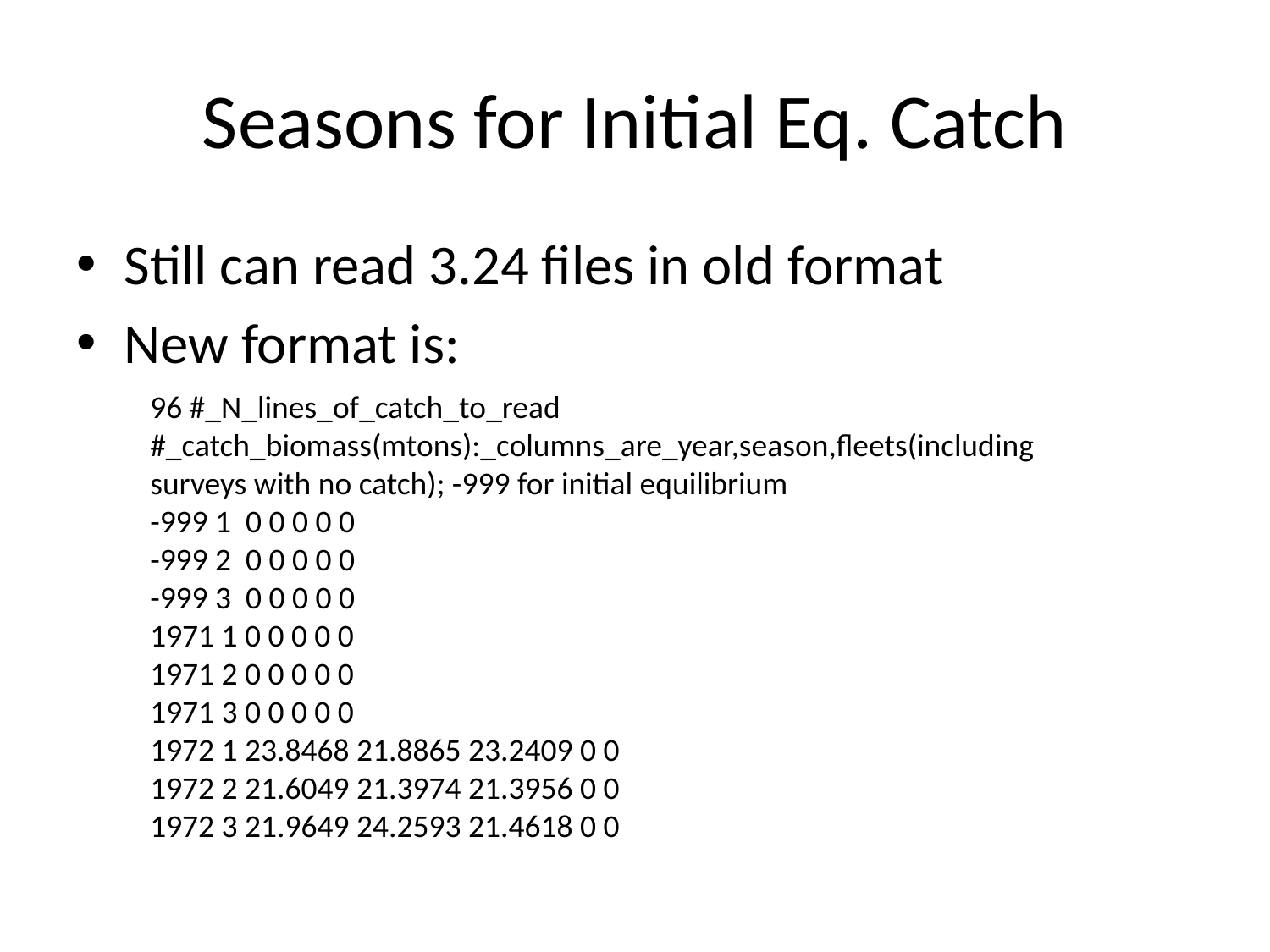

# Seasons for Initial Eq. Catch
Still can read 3.24 files in old format
New format is:

96 #_N_lines_of_catch_to_read
#_catch_biomass(mtons):_columns_are_year,season,fleets(including surveys with no catch); -999 for initial equilibrium
-999 1  0 0 0 0 0
-999 2  0 0 0 0 0
-999 3  0 0 0 0 0
1971 1 0 0 0 0 0
1971 2 0 0 0 0 0
1971 3 0 0 0 0 0
1972 1 23.8468 21.8865 23.2409 0 0
1972 2 21.6049 21.3974 21.3956 0 0
1972 3 21.9649 24.2593 21.4618 0 0